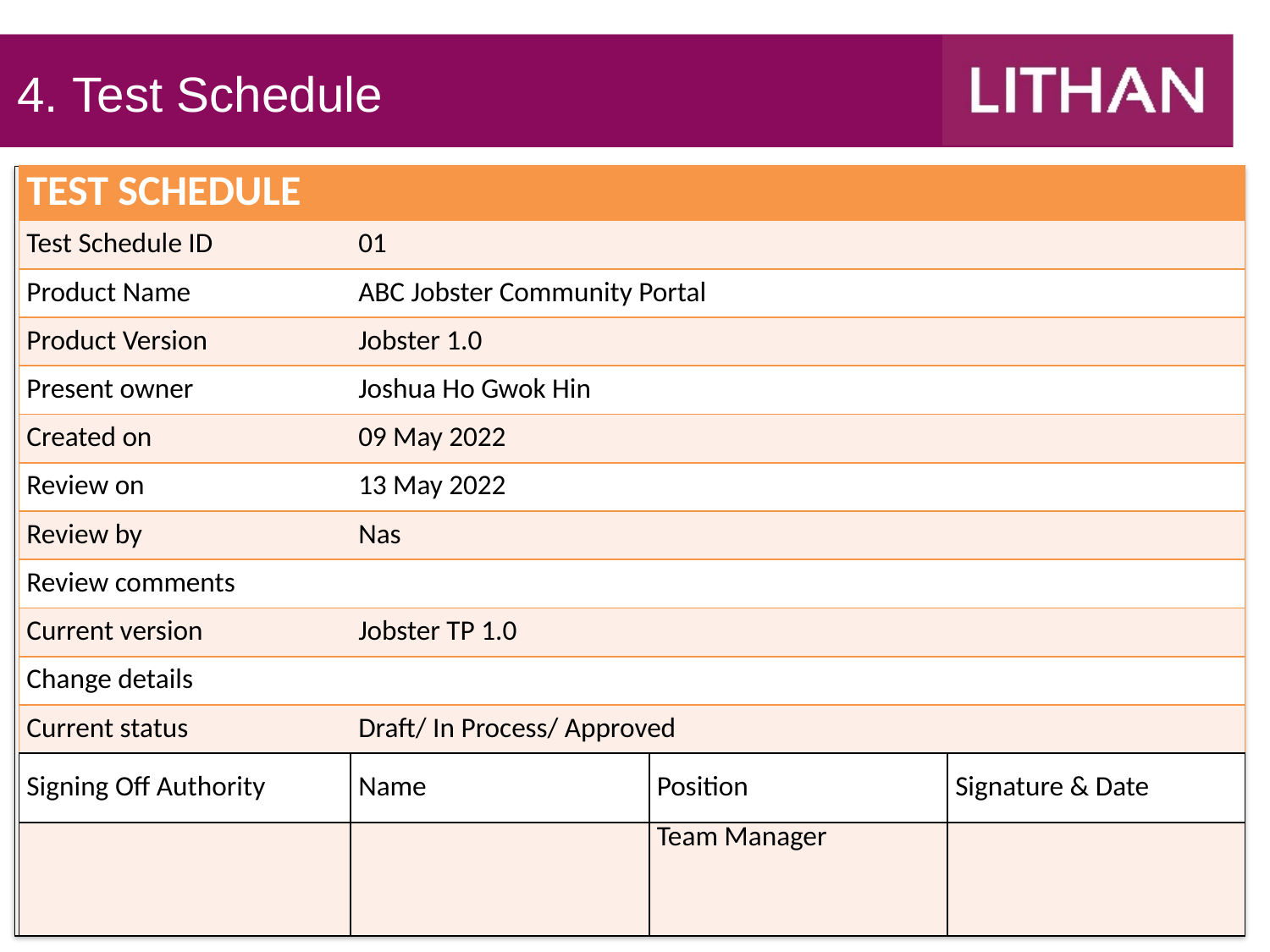

4. Test Schedule

| TEST SCHEDULE |  |  |  |
| --- | --- | --- | --- |
| Test Schedule ID | 01 |  |  |
| Product Name | ABC Jobster Community Portal |  |  |
| Product Version | Jobster 1.0 |  |  |
| Present owner | Joshua Ho Gwok Hin |  |  |
| Created on | 09 May 2022 |  |  |
| Review on | 13 May 2022 |  |  |
| Review by | Nas |  |  |
| Review comments |  |  |  |
| Current version | Jobster TP 1.0 |  |  |
| Change details |  |  |  |
| Current status | Draft/ In Process/ Approved |  |  |
| Signing Off Authority | Name | Position | Signature & Date |
|  |  | Team Manager |  |